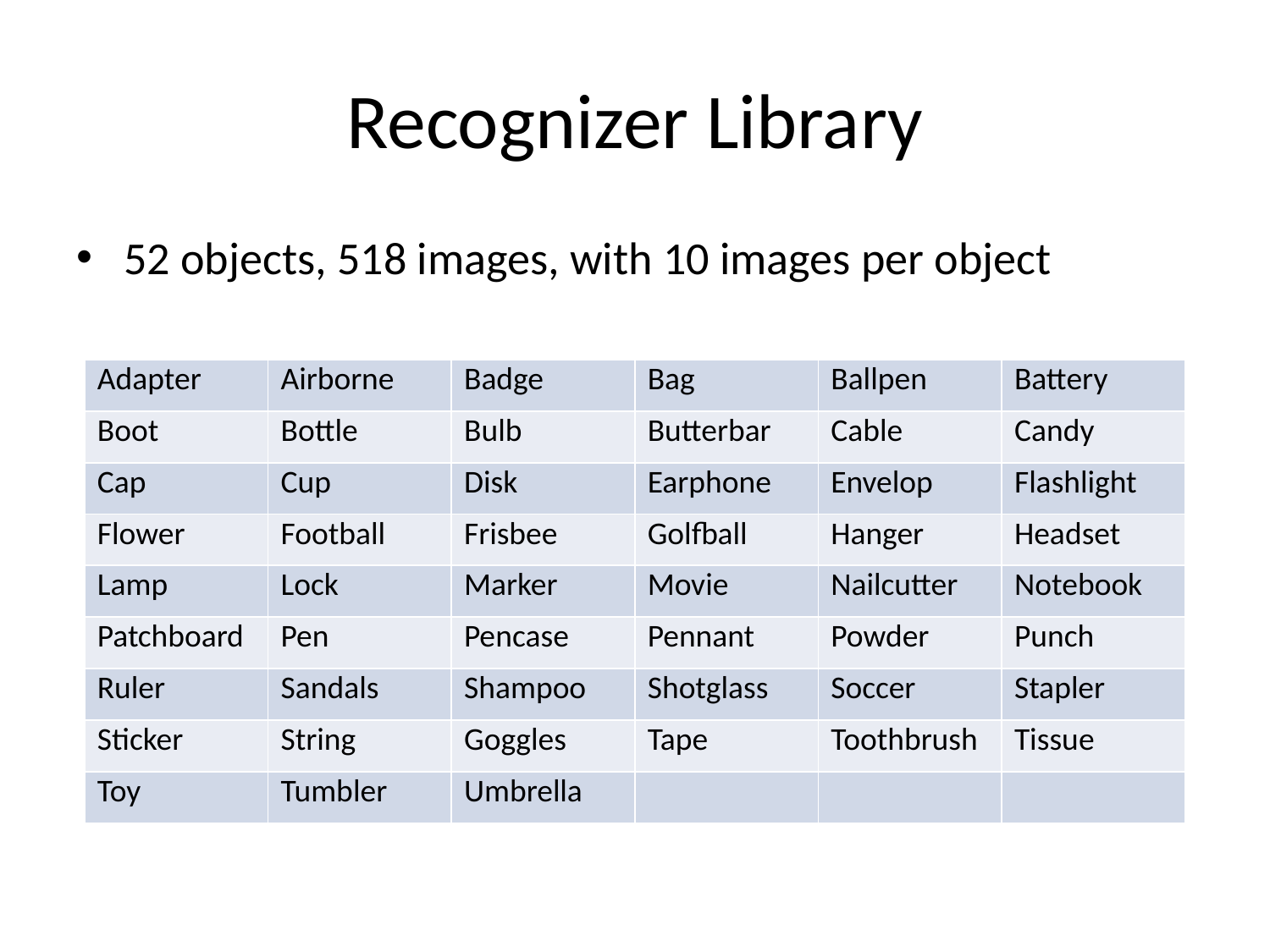

# Recognizer Library
52 objects, 518 images, with 10 images per object

| Adapter | Airborne | Badge | Bag | Ballpen | Battery |
| --- | --- | --- | --- | --- | --- |
| Boot | Bottle | Bulb | Butterbar | Cable | Candy |
| Cap | Cup | Disk | Earphone | Envelop | Flashlight |
| Flower | Football | Frisbee | Golfball | Hanger | Headset |
| Lamp | Lock | Marker | Movie | Nailcutter | Notebook |
| Patchboard | Pen | Pencase | Pennant | Powder | Punch |
| Ruler | Sandals | Shampoo | Shotglass | Soccer | Stapler |
| Sticker | String | Goggles | Tape | Toothbrush | Tissue |
| Toy | Tumbler | Umbrella |  |  |  |